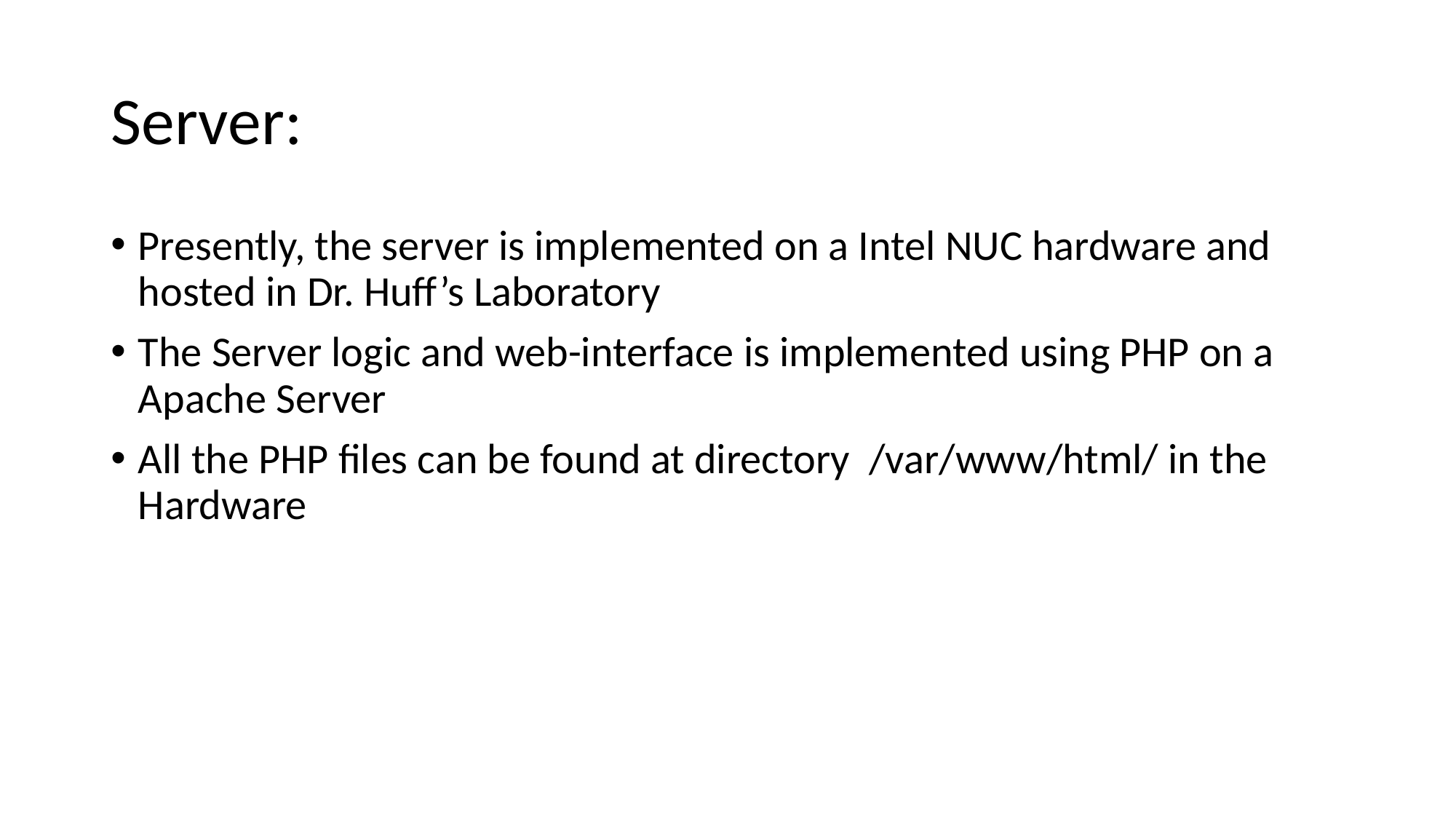

# Server:
Presently, the server is implemented on a Intel NUC hardware and hosted in Dr. Huff’s Laboratory
The Server logic and web-interface is implemented using PHP on a Apache Server
All the PHP files can be found at directory  /var/www/html/ in the Hardware